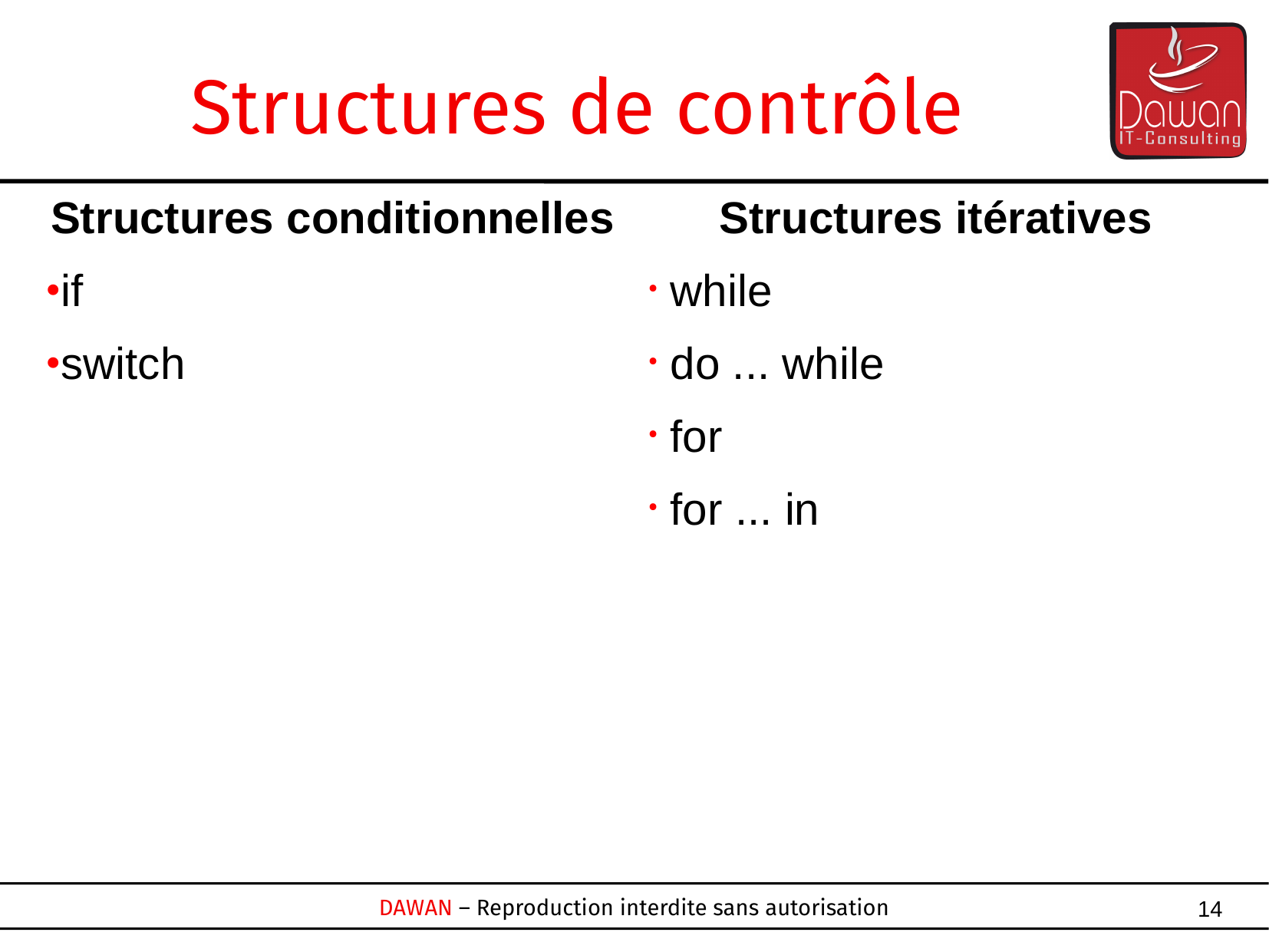

Structures de contrôle
Structures conditionnelles
if
switch

Structures itératives
 while
 do ... while
 for
 for ... in

14